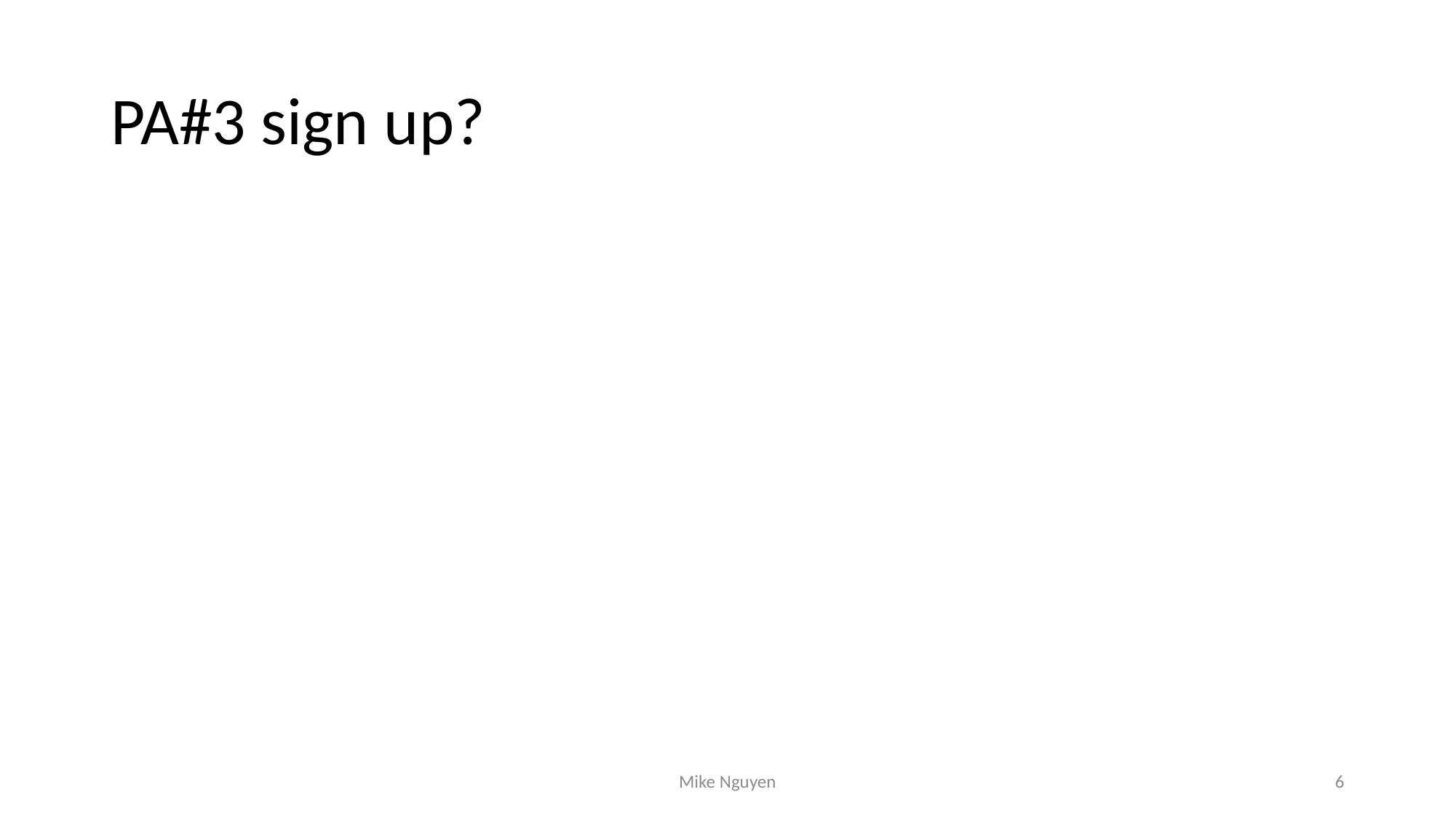

# PA#3 sign up?

Mike Nguyen
6